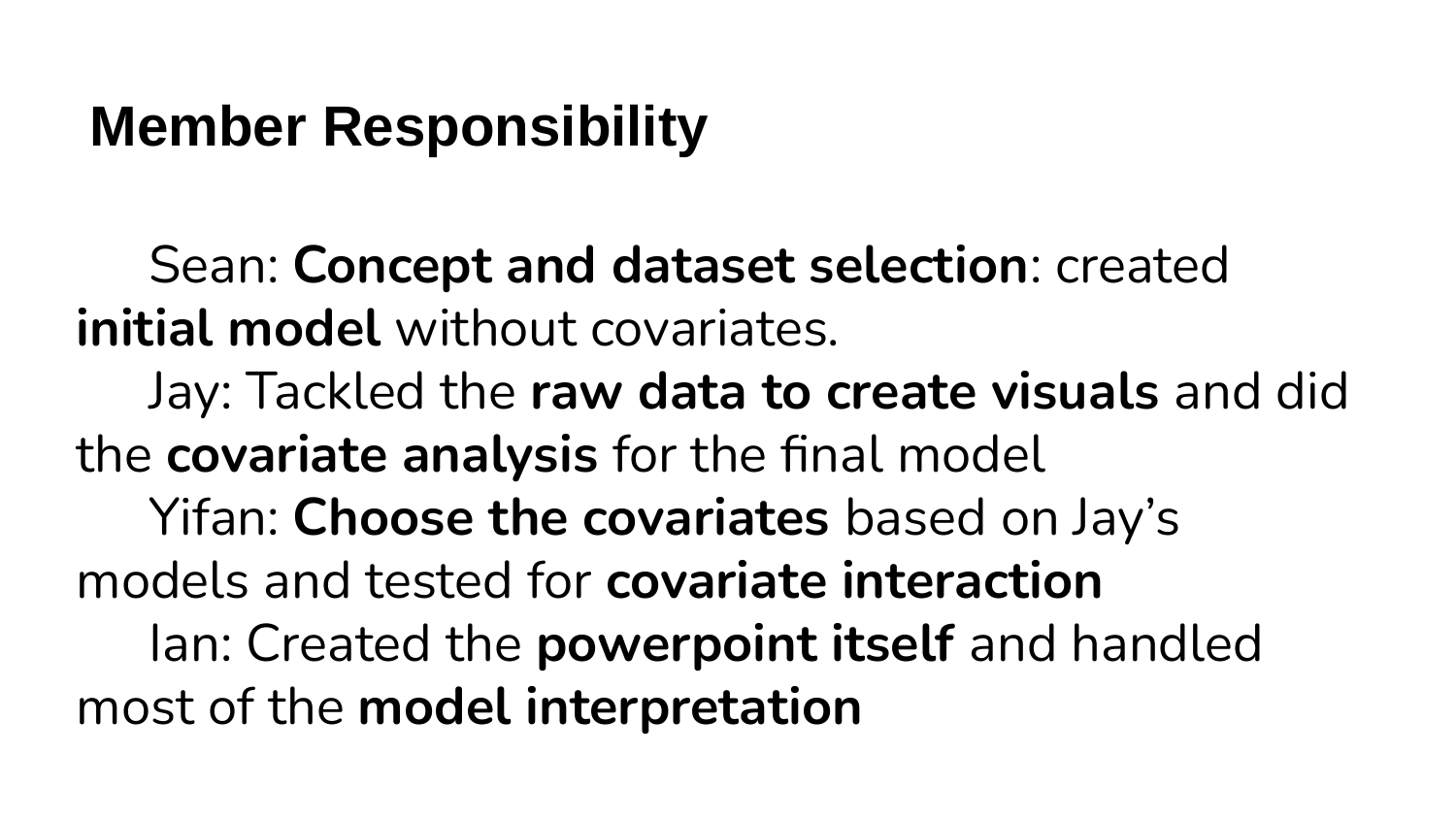

Member Responsibility
Sean: Concept and dataset selection: created initial model without covariates.
Jay: Tackled the raw data to create visuals and did the covariate analysis for the final model
Yifan: Choose the covariates based on Jay’s models and tested for covariate interaction
Ian: Created the powerpoint itself and handled most of the model interpretation